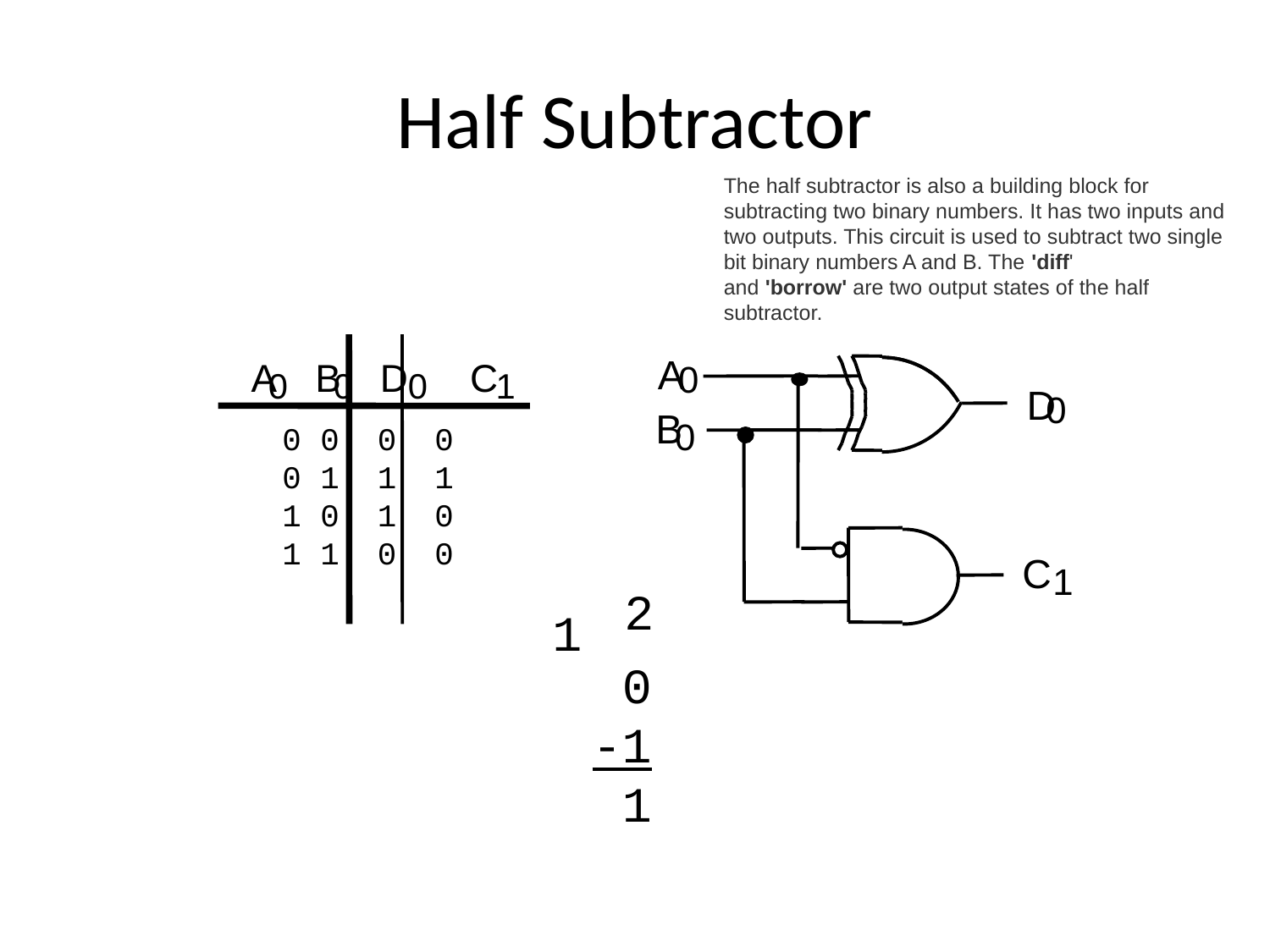

# Half Subtractor
The half subtractor is also a building block for subtracting two binary numbers. It has two inputs and two outputs. This circuit is used to subtract two single bit binary numbers A and B. The 'diff' and 'borrow' are two output states of the half subtractor.

A
0

D

0

B

0

C
1

A
B
D
C
0
0
0
1

0 0  0  0
0 1  1  1
1 0  1  0
1 1  0  0

2
1

 0
-1
 1